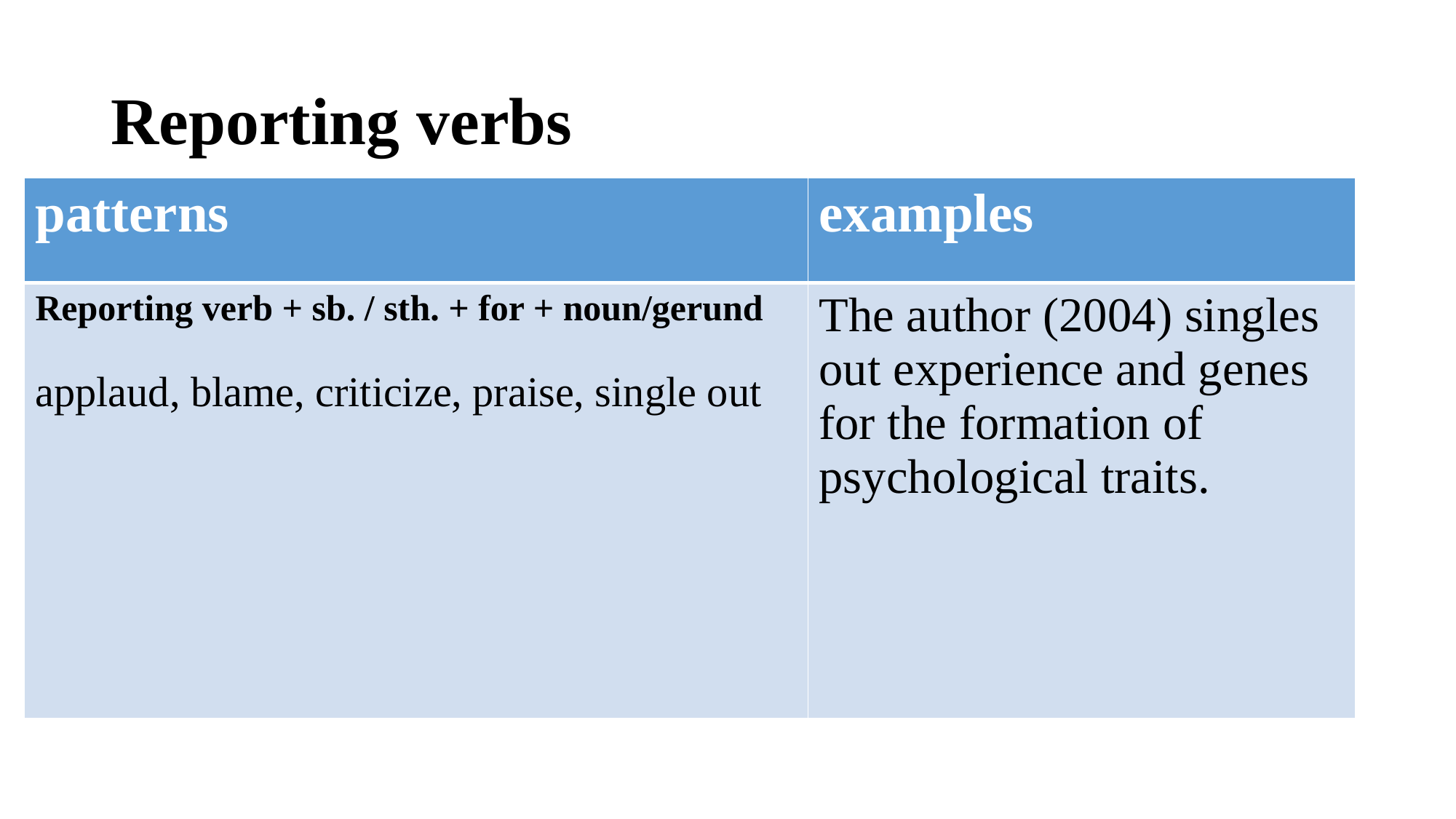

# Reporting verbs
| patterns | examples |
| --- | --- |
| Reporting verb + sb. / sth. + for + noun/gerund applaud, blame, criticize, praise, single out | The author (2004) singles out experience and genes for the formation of psychological traits. |